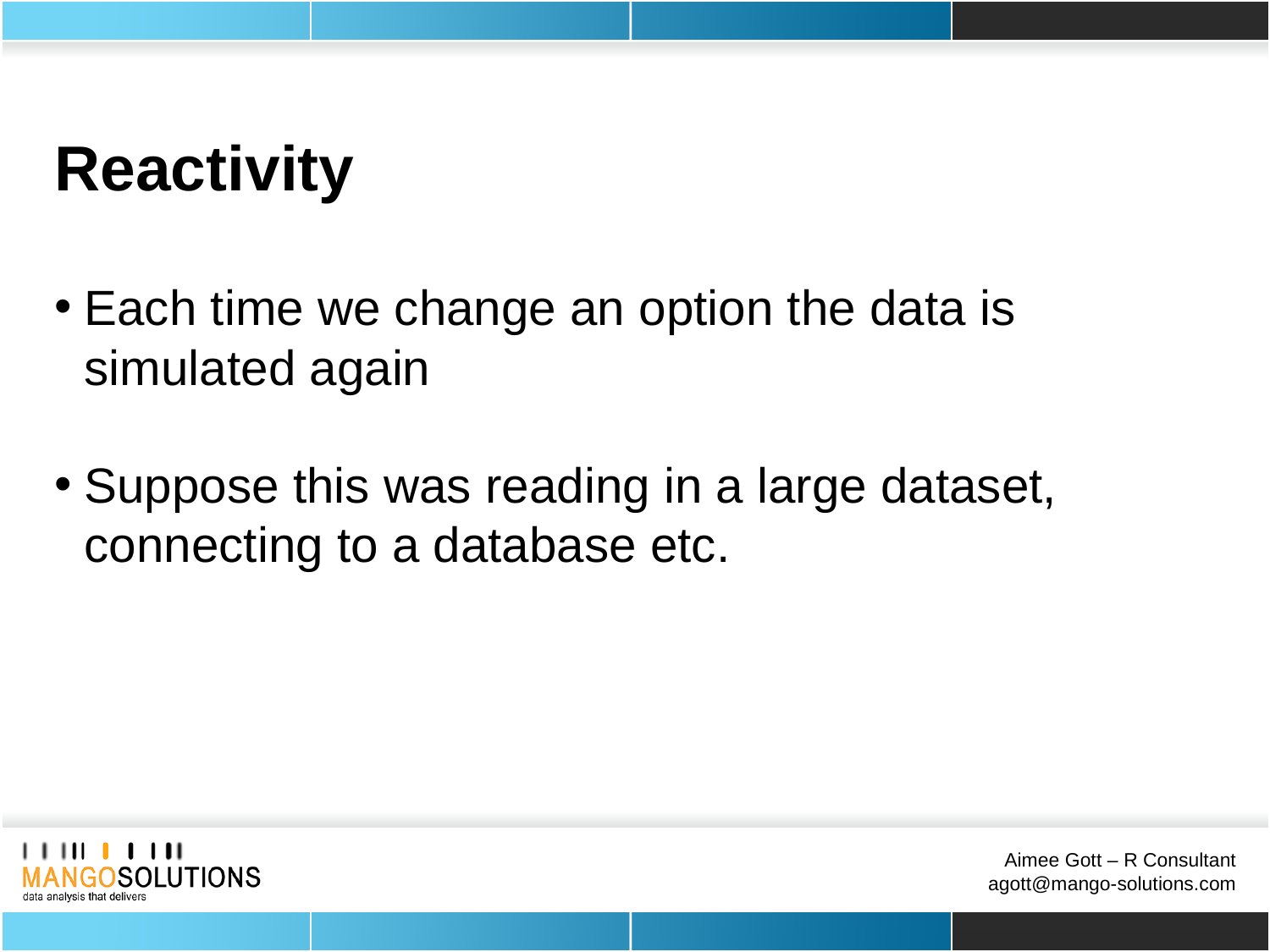

Reactivity
Each time we change an option the data is simulated again

Suppose this was reading in a large dataset, connecting to a database etc.